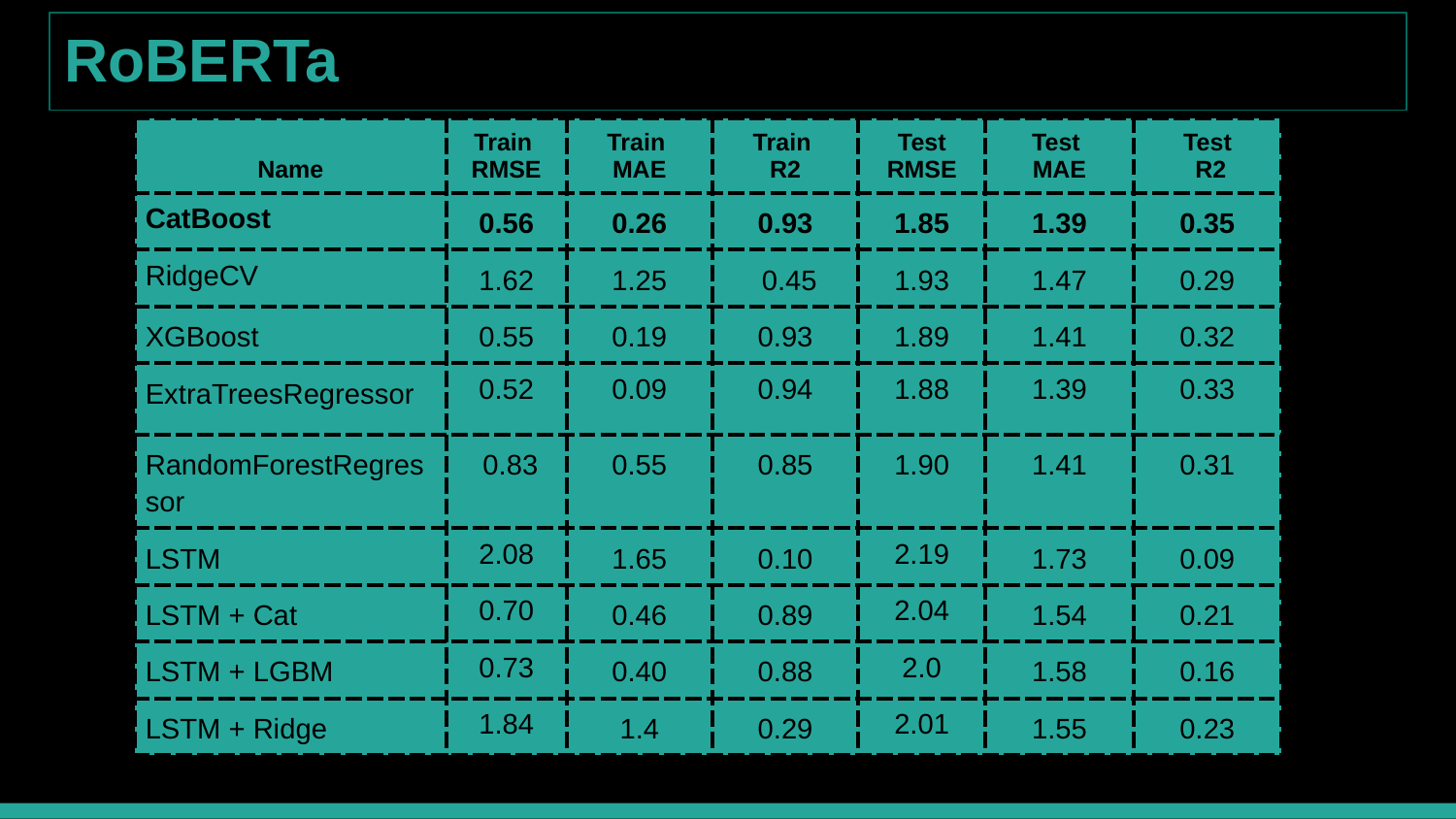

# RoBERTa
| Name | Train RMSE | Train MAE | Train R2 | Test RMSE | Test MAE | Test R2 |
| --- | --- | --- | --- | --- | --- | --- |
| CatBoost | 0.56 | 0.26 | 0.93 | 1.85 | 1.39 | 0.35 |
| RidgeCV | 1.62 | 1.25 | 0.45 | 1.93 | 1.47 | 0.29 |
| XGBoost | 0.55 | 0.19 | 0.93 | 1.89 | 1.41 | 0.32 |
| ExtraTreesRegressor | 0.52 | 0.09 | 0.94 | 1.88 | 1.39 | 0.33 |
| RandomForestRegressor | 0.83 | 0.55 | 0.85 | 1.90 | 1.41 | 0.31 |
| LSTM | 2.08 | 1.65 | 0.10 | 2.19 | 1.73 | 0.09 |
| LSTM + Cat | 0.70 | 0.46 | 0.89 | 2.04 | 1.54 | 0.21 |
| LSTM + LGBM | 0.73 | 0.40 | 0.88 | 2.0 | 1.58 | 0.16 |
| LSTM + Ridge | 1.84 | 1.4 | 0.29 | 2.01 | 1.55 | 0.23 |